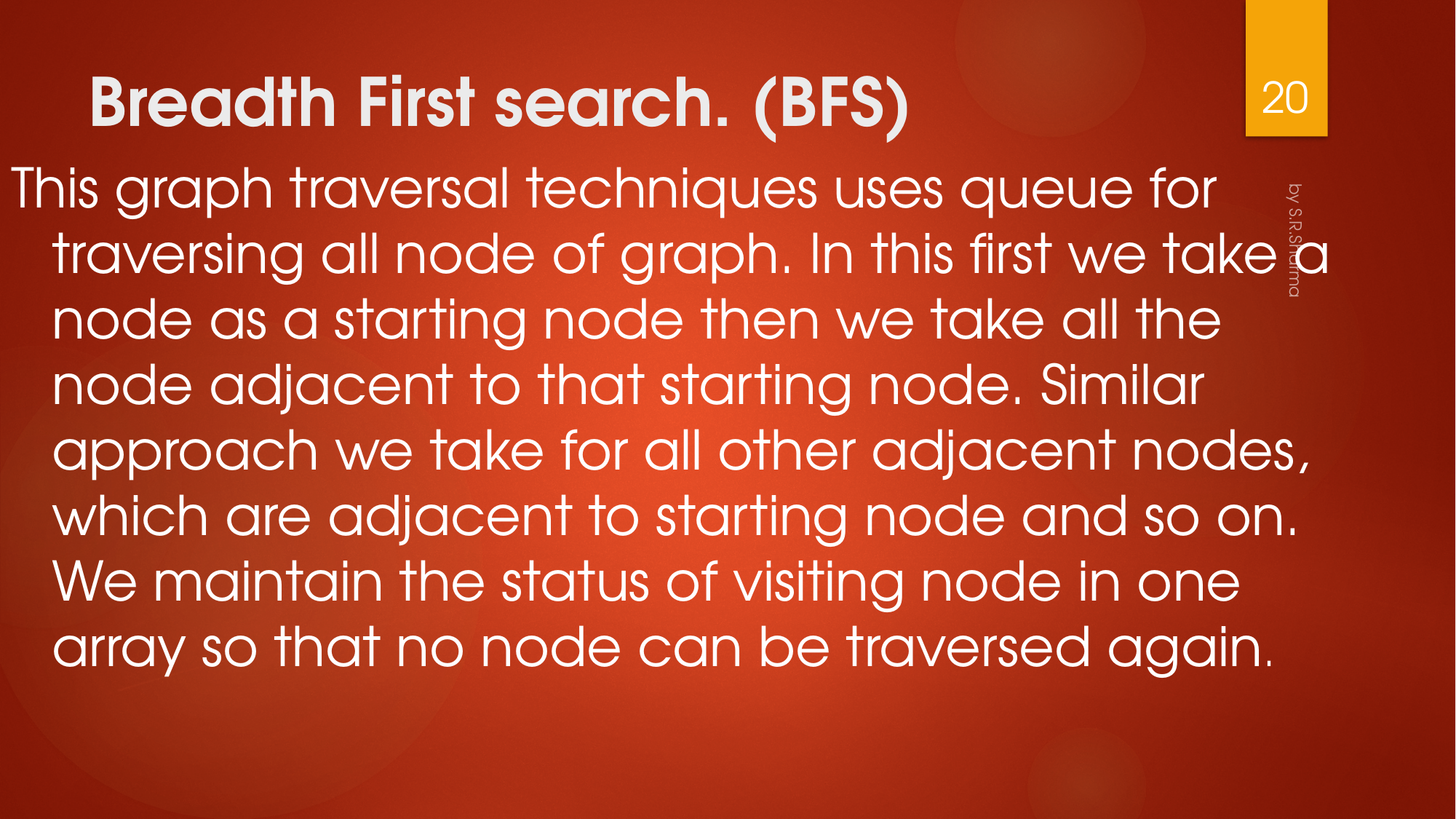

20
# Breadth First search. (BFS)
This graph traversal techniques uses queue for traversing all node of graph. In this first we take a node as a starting node then we take all the node adjacent to that starting node. Similar approach we take for all other adjacent nodes, which are adjacent to starting node and so on. We maintain the status of visiting node in one array so that no node can be traversed again.
by S.R.Sharma